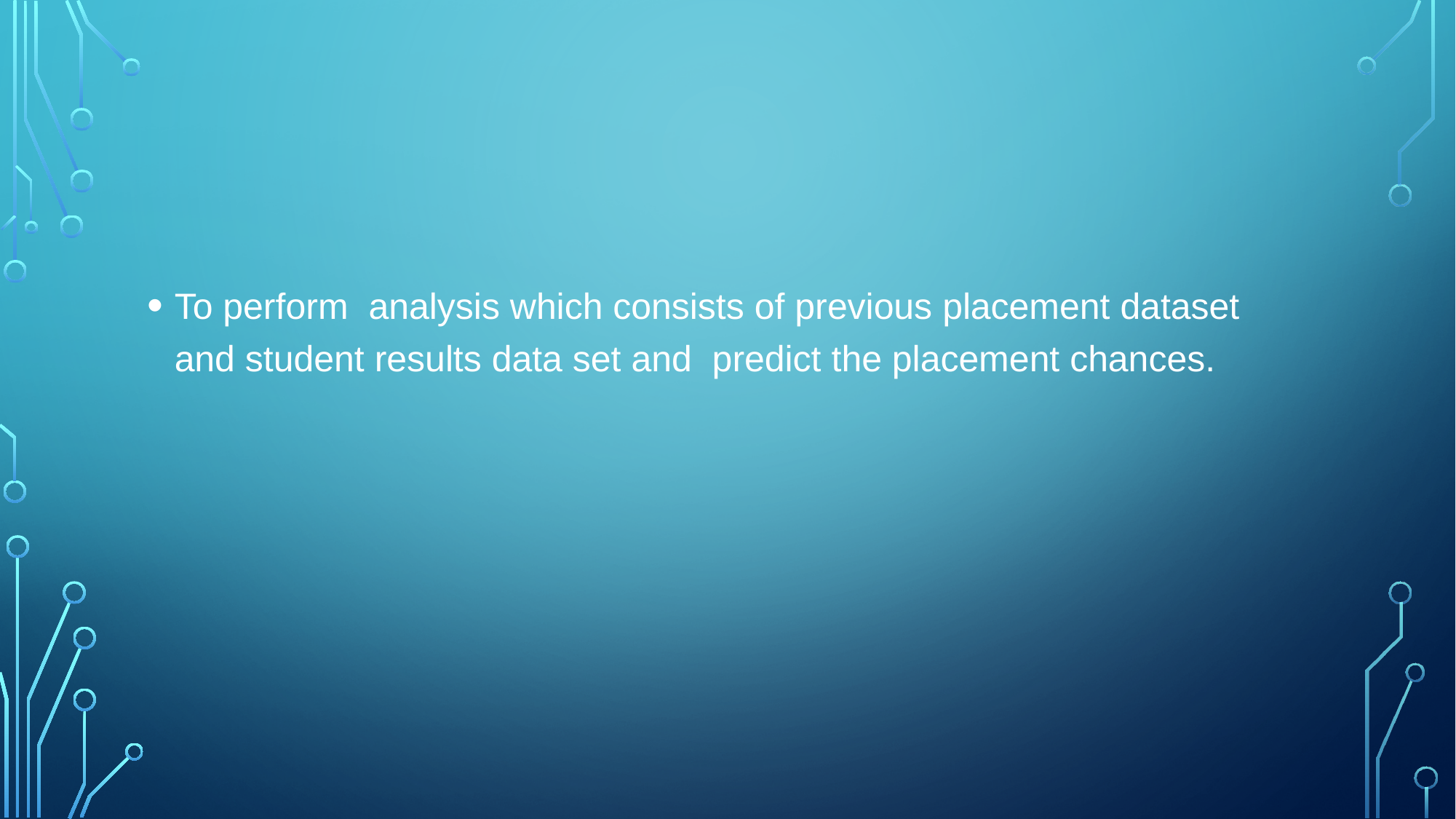

#
To perform  analysis which consists of previous placement dataset and student results data set and  predict the placement chances.